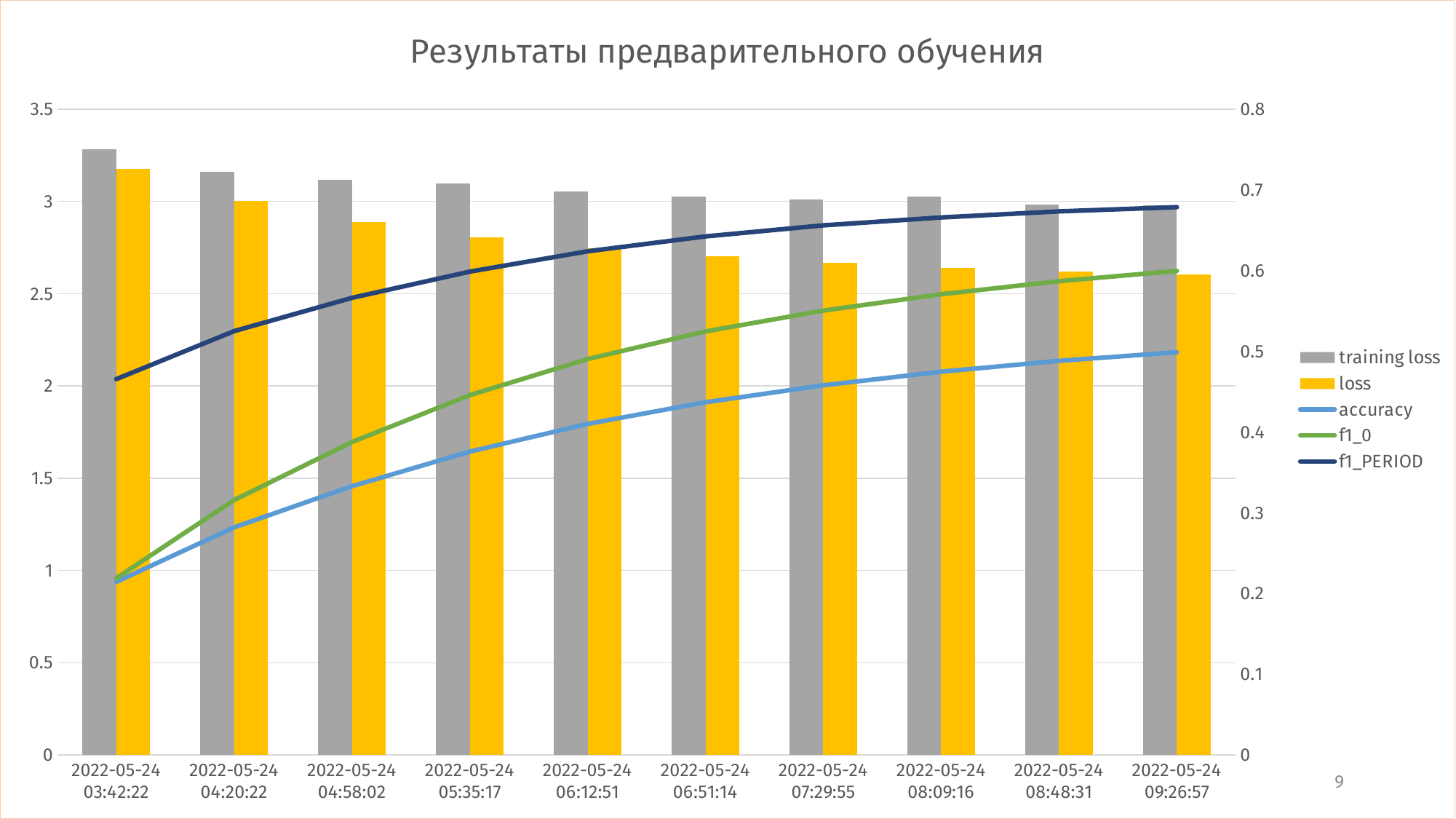

### Chart: Результаты предварительного обучения

| Category | training loss | loss | accuracy | f1_0 | f1_PERIOD |
|---|---|---|---|---|---|
| 2022-05-24 03:42:22 | 3.2814 | 3.1759 | 0.2144 | 0.2189 | 0.4656 |
| 2022-05-24 04:20:22 | 3.1608 | 3.0015 | 0.2819 | 0.3157 | 0.5251 |
| 2022-05-24 04:58:02 | 3.1167 | 2.8872 | 0.3329 | 0.3876 | 0.5663 |
| 2022-05-24 05:35:17 | 3.0976 | 2.8069 | 0.3758 | 0.4458 | 0.5988 |
| 2022-05-24 06:12:51 | 3.0532 | 2.7478 | 0.4101 | 0.4905 | 0.624 |
| 2022-05-24 06:51:14 | 3.028 | 2.7031 | 0.437 | 0.5247 | 0.6424 |
| 2022-05-24 07:29:55 | 3.0108 | 2.6687 | 0.458 | 0.5505 | 0.6561 |
| 2022-05-24 08:09:16 | 3.0279 | 2.6416 | 0.4748 | 0.5708 | 0.6659 |
| 2022-05-24 08:48:31 | 2.9823 | 2.6201 | 0.4883 | 0.587 | 0.6734 |
| 2022-05-24 09:26:57 | 2.9796 | 2.6028 | 0.4989 | 0.5997 | 0.6787 |
9